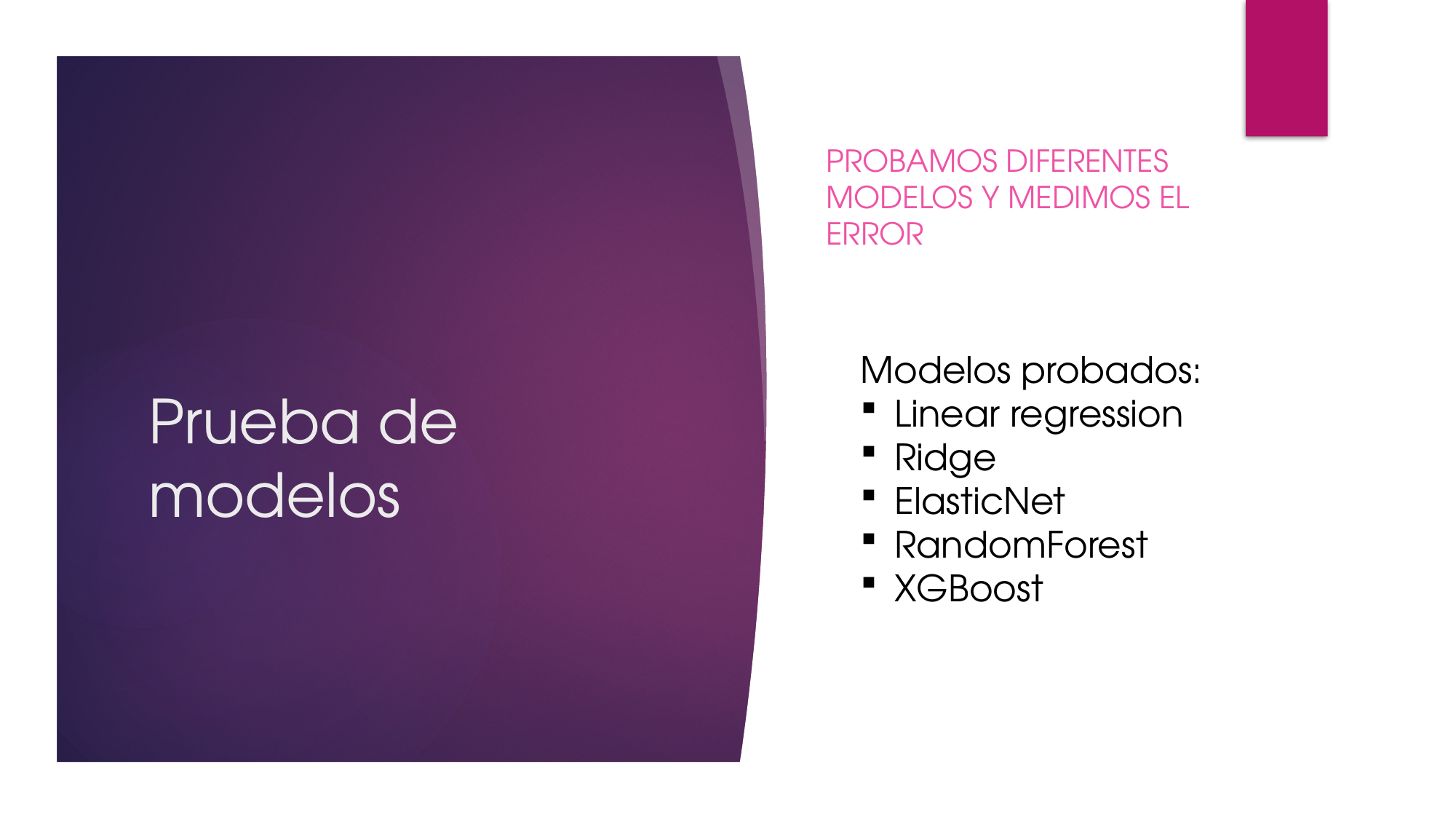

Probamos diferentes modelos y medimos el error
# Prueba de modelos
Modelos probados:
Linear regression
Ridge
ElasticNet
RandomForest
XGBoost